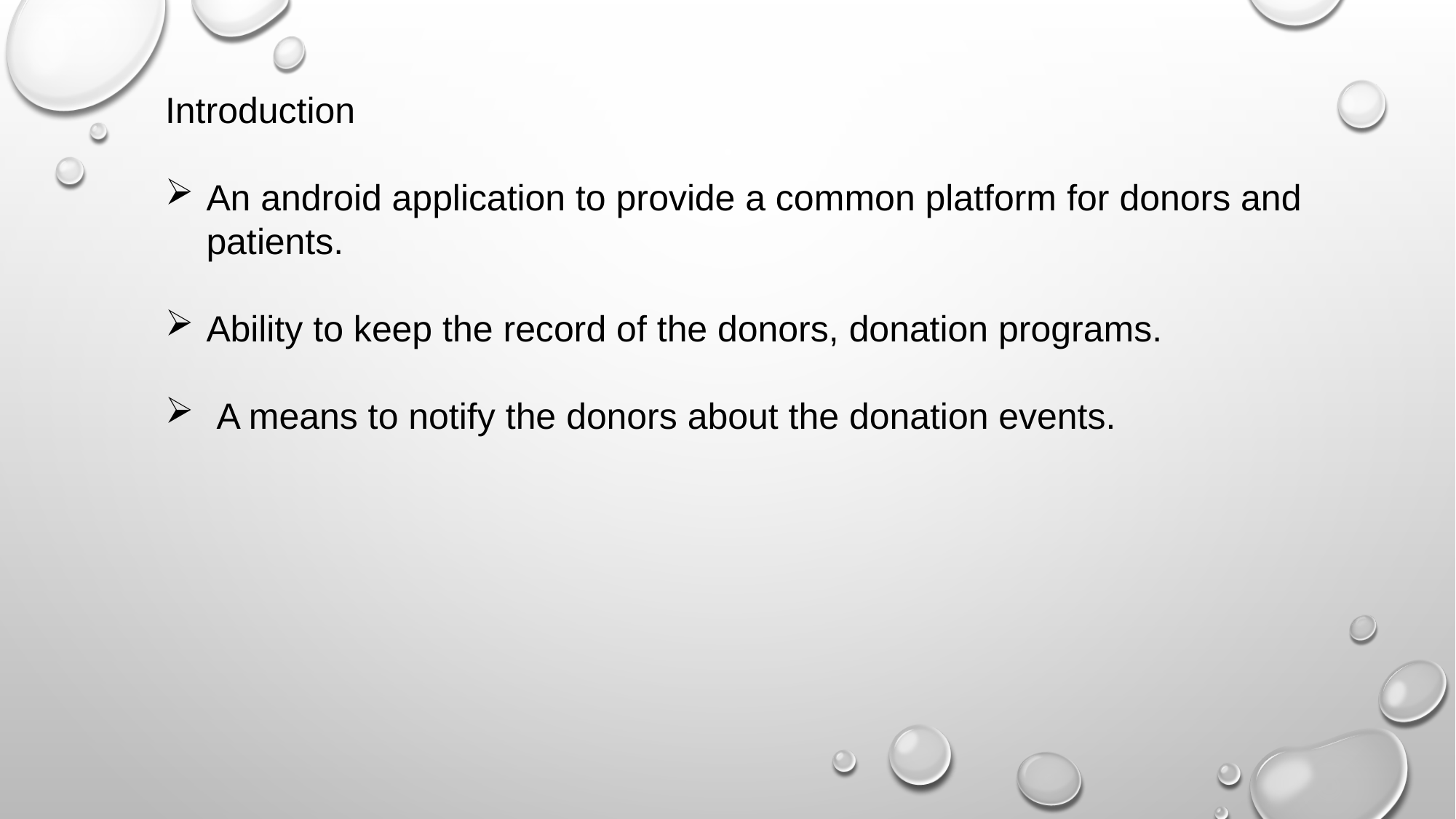

Introduction

An android application to provide a common platform for donors and patients.

Ability to keep the record of the donors, donation programs.

 A means to notify the donors about the donation events.